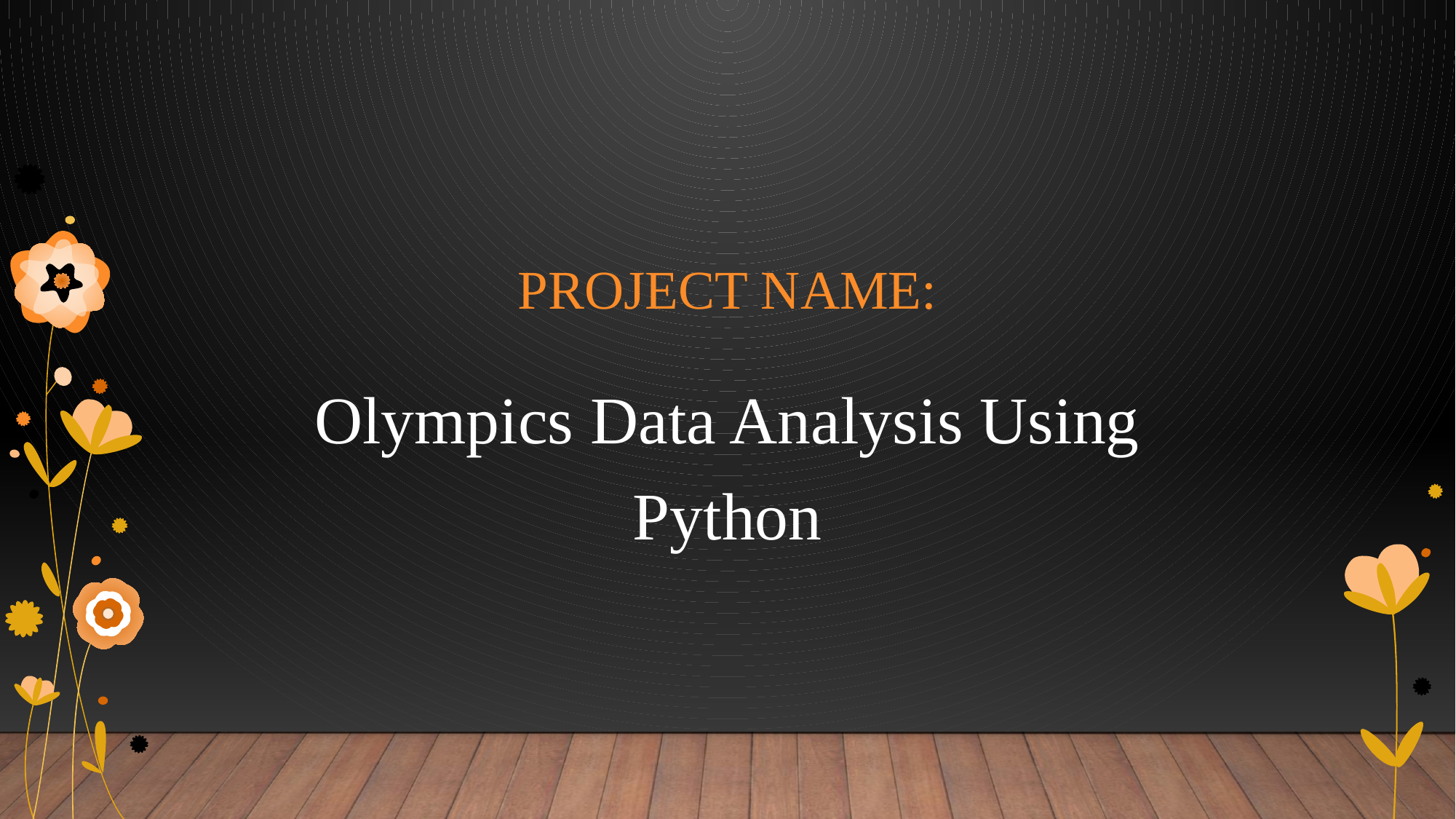

# PROJECT NAME:
Olympics Data Analysis Using Python